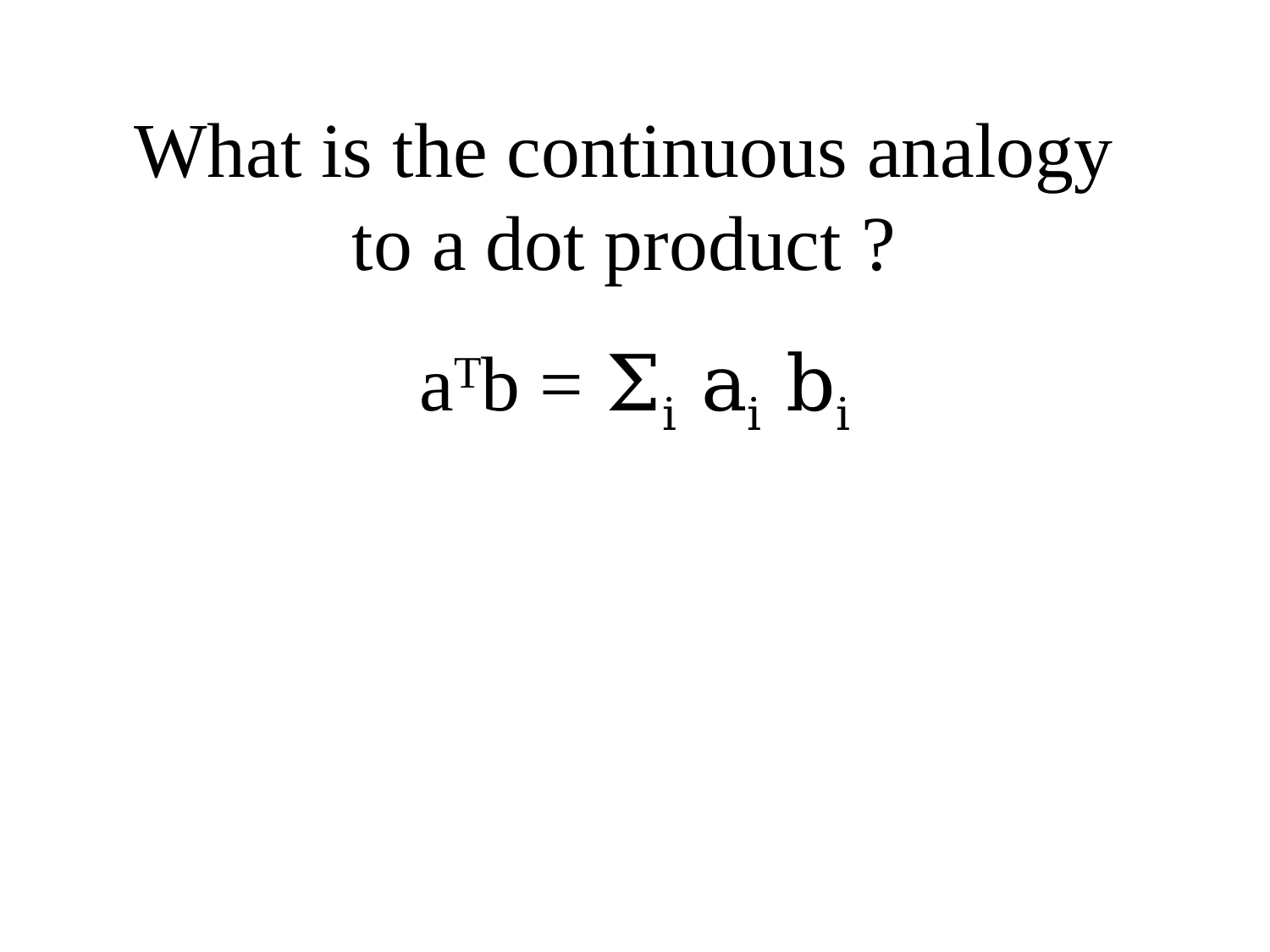

# What is the continuous analogy to a dot product ?
aTb = Σi ai bi